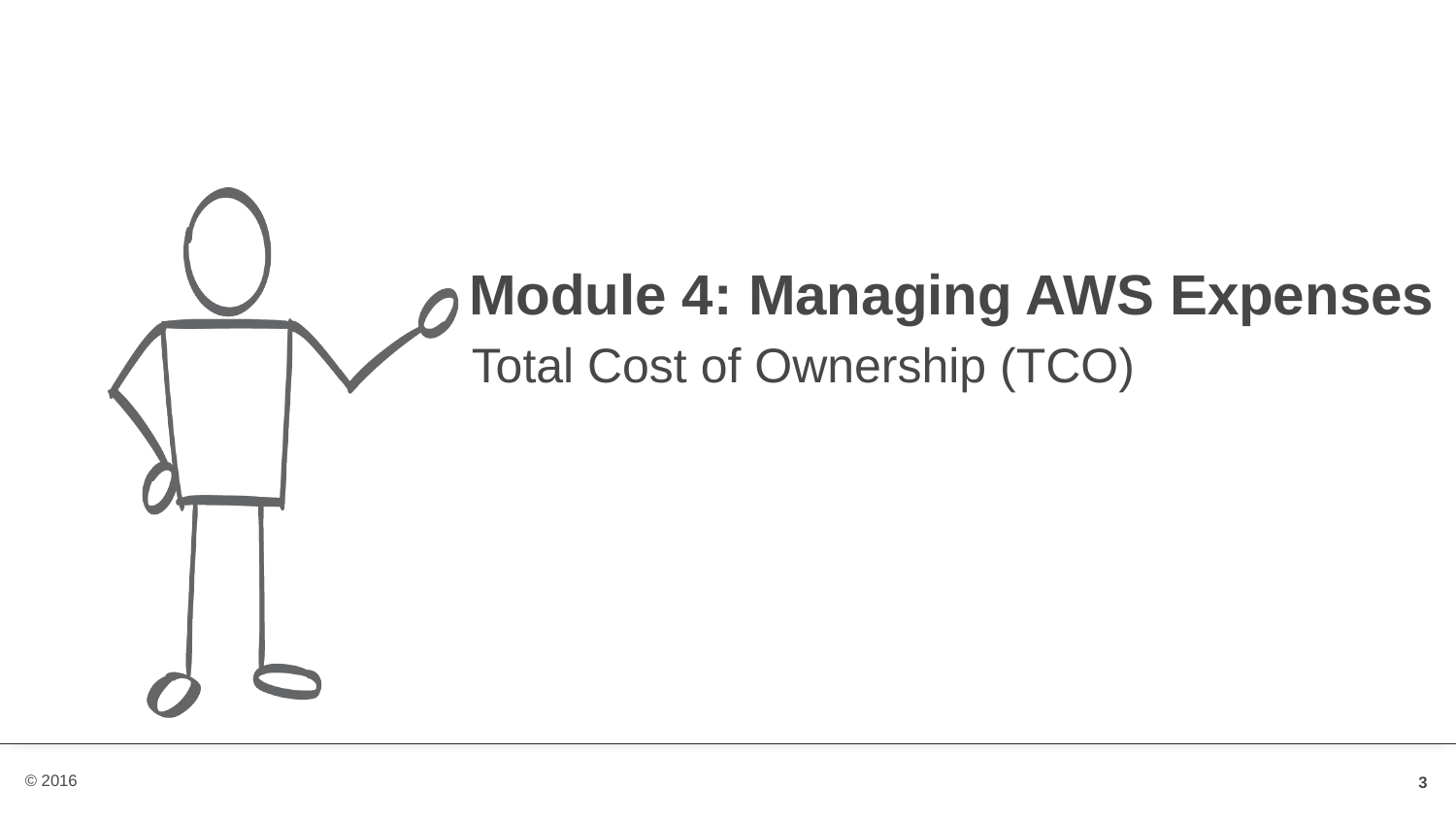

# Module 4: Managing AWS Expenses
Total Cost of Ownership (TCO)